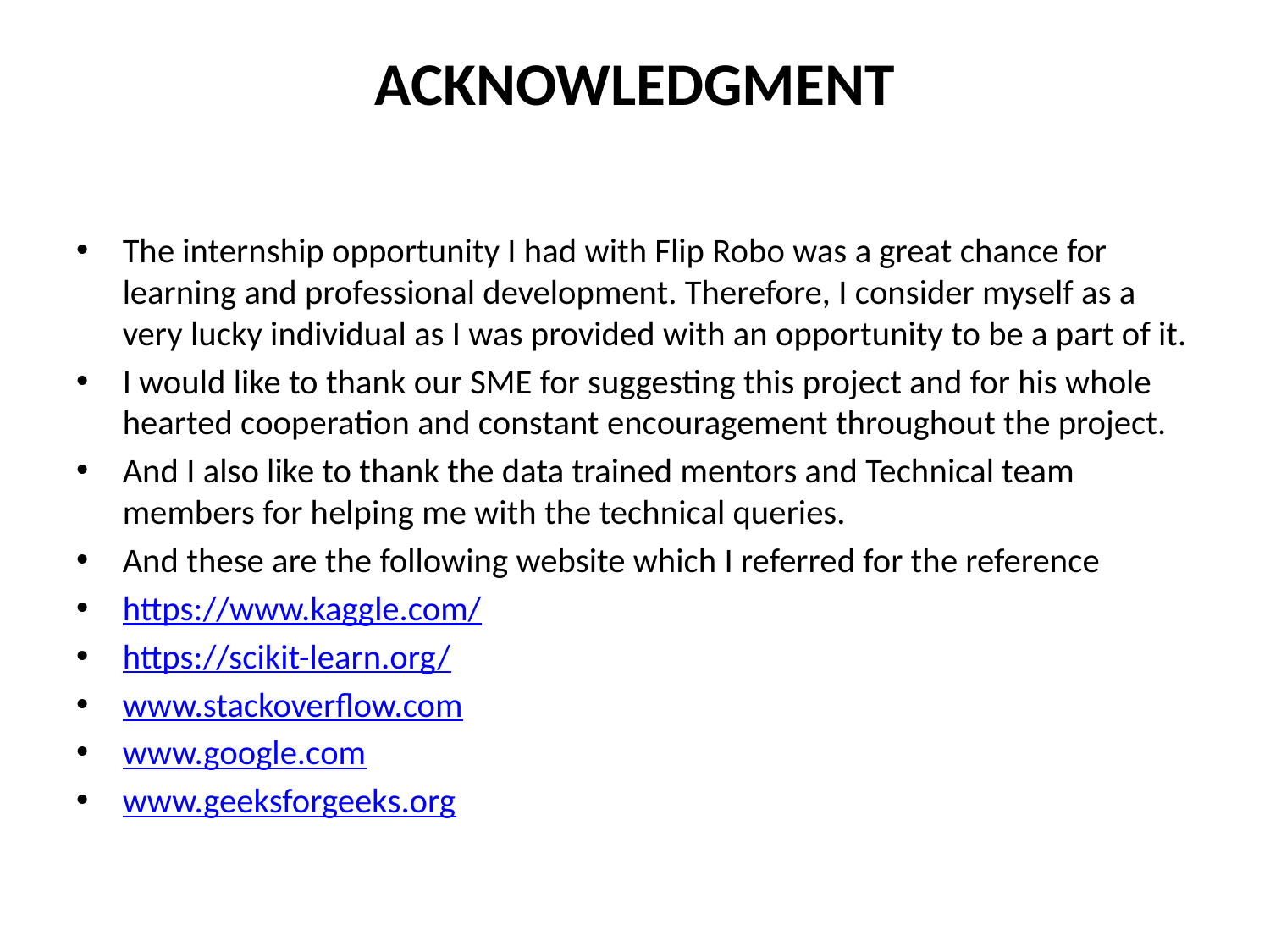

# ACKNOWLEDGMENT
The internship opportunity I had with Flip Robo was a great chance for learning and professional development. Therefore, I consider myself as a very lucky individual as I was provided with an opportunity to be a part of it.
I would like to thank our SME for suggesting this project and for his whole hearted cooperation and constant encouragement throughout the project.
And I also like to thank the data trained mentors and Technical team members for helping me with the technical queries.
And these are the following website which I referred for the reference
https://www.kaggle.com/
https://scikit-learn.org/
www.stackoverflow.com
www.google.com
www.geeksforgeeks.org